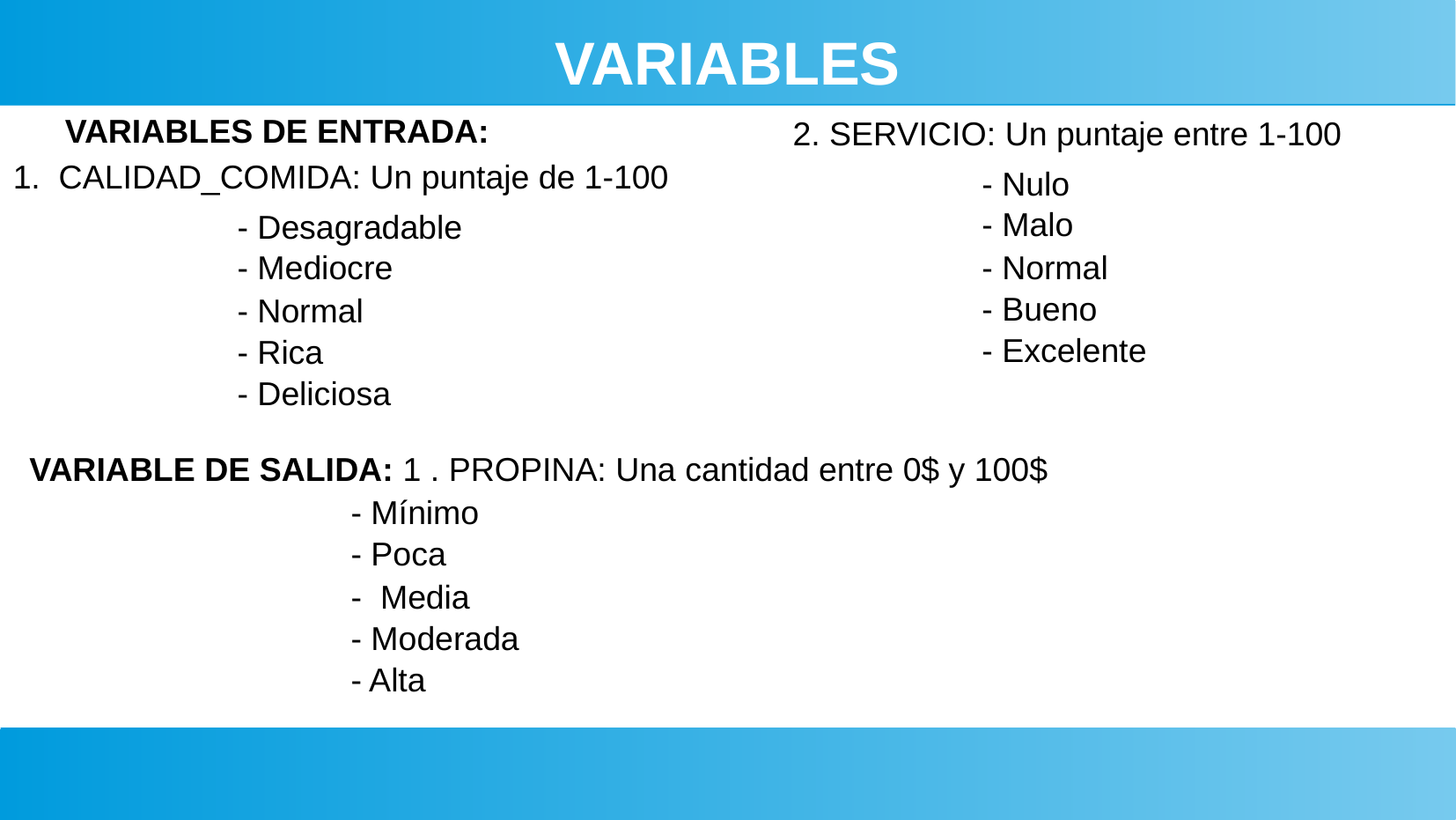

# VARIABLES
VARIABLES DE ENTRADA:
2. SERVICIO: Un puntaje entre 1-100
1.  CALIDAD_COMIDA: Un puntaje de 1-100
- Nulo
- Malo
- Desagradable
- Normal
- Mediocre
- Bueno
- Normal
- Excelente
- Rica
- Deliciosa
VARIABLE DE SALIDA:
1 . PROPINA: Una cantidad entre 0$ y 100$
- Mínimo
- Poca
-  Media
- Moderada
- Alta